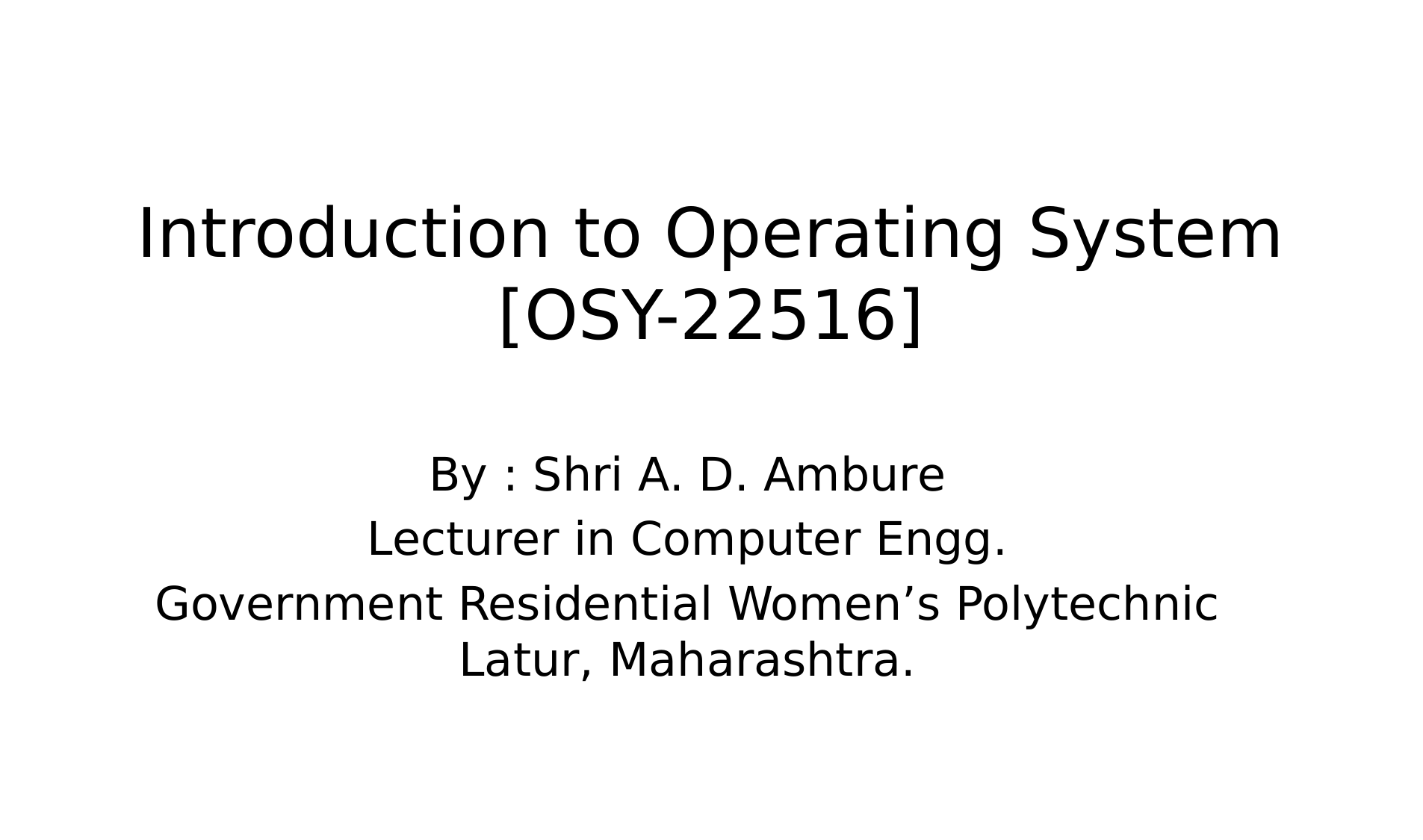

# Introduction to Operating System [OSY-22516]
By : Shri A. D. Ambure
Lecturer in Computer Engg.
Government Residential Women’s Polytechnic Latur, Maharashtra.